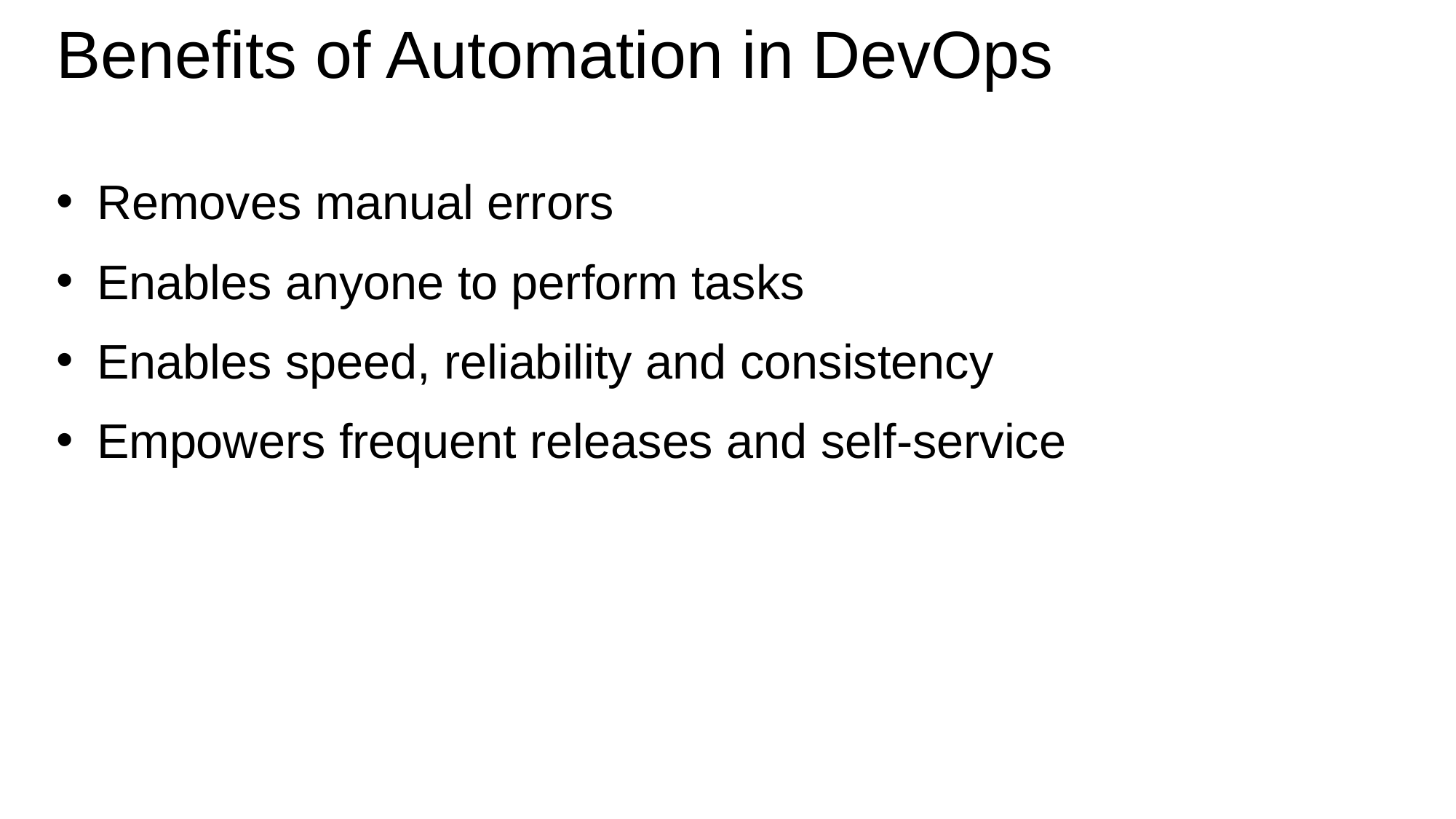

# Benefits of Automation in DevOps
Removes manual errors
Enables anyone to perform tasks
Enables speed, reliability and consistency
Empowers frequent releases and self-service